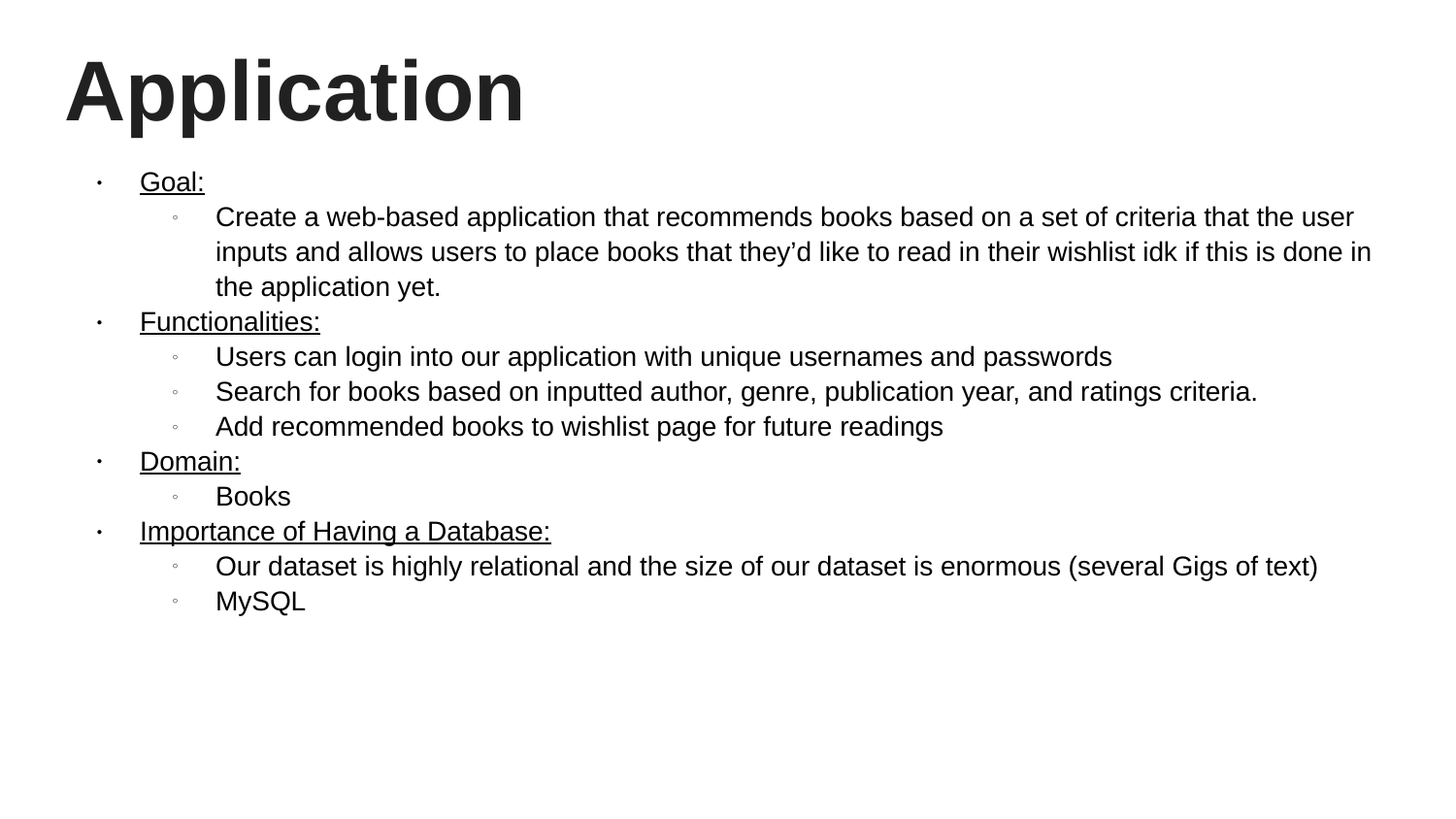

# Application
Goal:
Create a web-based application that recommends books based on a set of criteria that the user inputs and allows users to place books that they’d like to read in their wishlist idk if this is done in the application yet.
Functionalities:
Users can login into our application with unique usernames and passwords
Search for books based on inputted author, genre, publication year, and ratings criteria.
Add recommended books to wishlist page for future readings
Domain:
Books
Importance of Having a Database:
Our dataset is highly relational and the size of our dataset is enormous (several Gigs of text)
MySQL